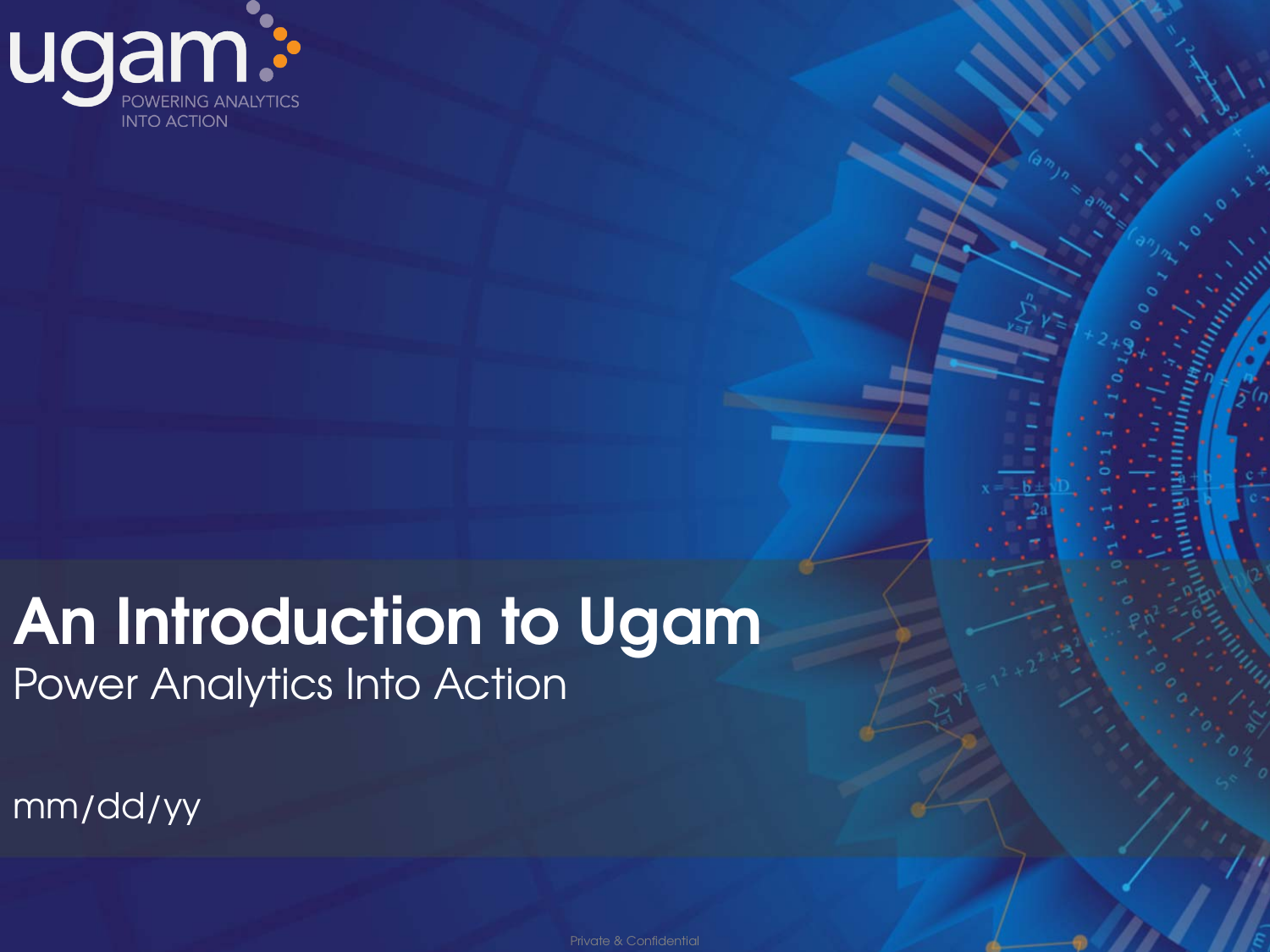

# An Introduction to Ugam Power Analytics Into Action mm/dd/yy